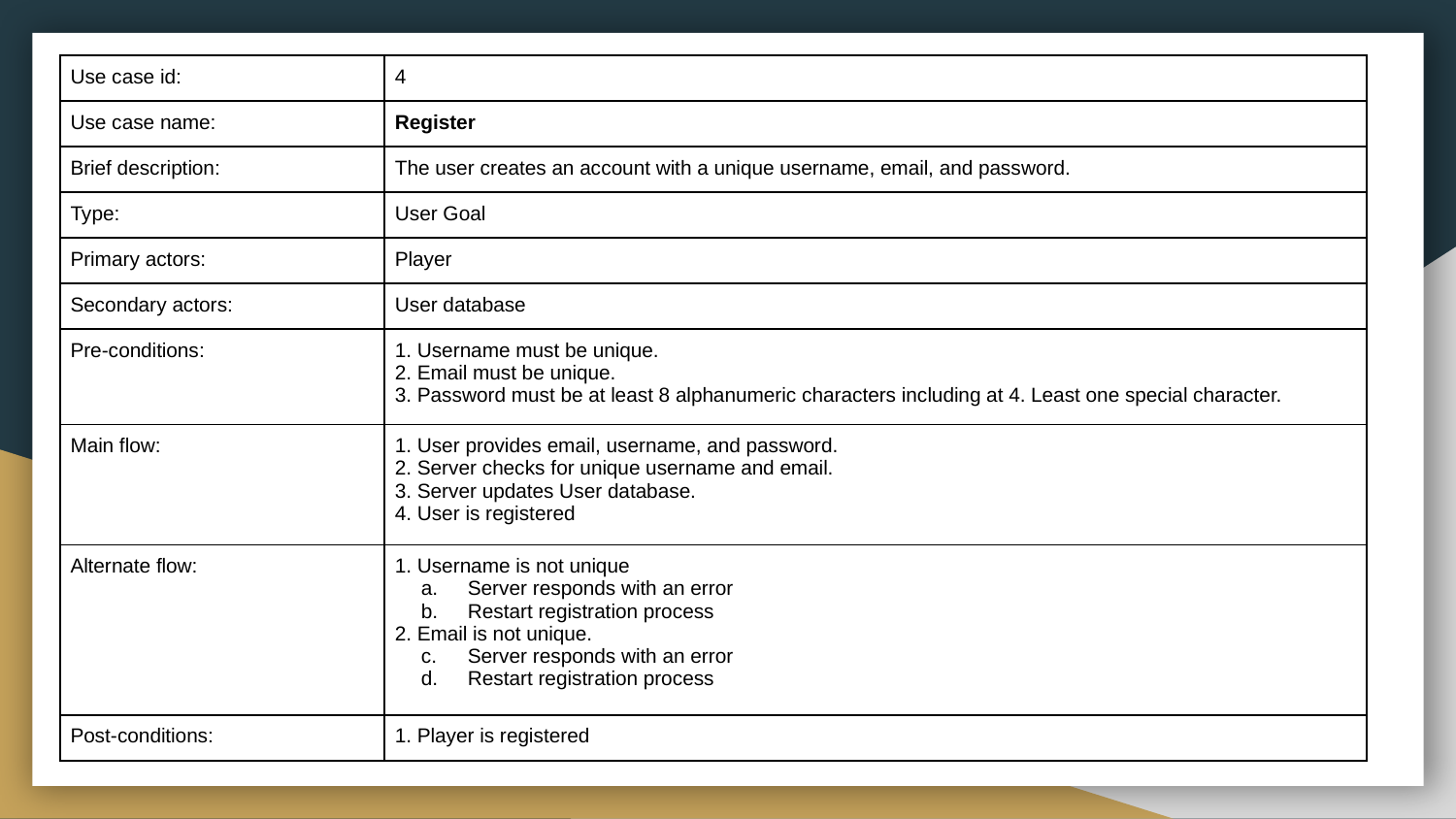

| Use case id: | 4 |
| --- | --- |
| Use case name: | Register |
| Brief description: | The user creates an account with a unique username, email, and password. |
| Type: | User Goal |
| Primary actors: | Player |
| Secondary actors: | User database |
| Pre-conditions: | 1. Username must be unique. 2. Email must be unique. 3. Password must be at least 8 alphanumeric characters including at 4. Least one special character. |
| Main flow: | 1. User provides email, username, and password. 2. Server checks for unique username and email. 3. Server updates User database. 4. User is registered |
| Alternate flow: | 1. Username is not unique Server responds with an error Restart registration process 2. Email is not unique. Server responds with an error Restart registration process |
| Post-conditions: | 1. Player is registered |